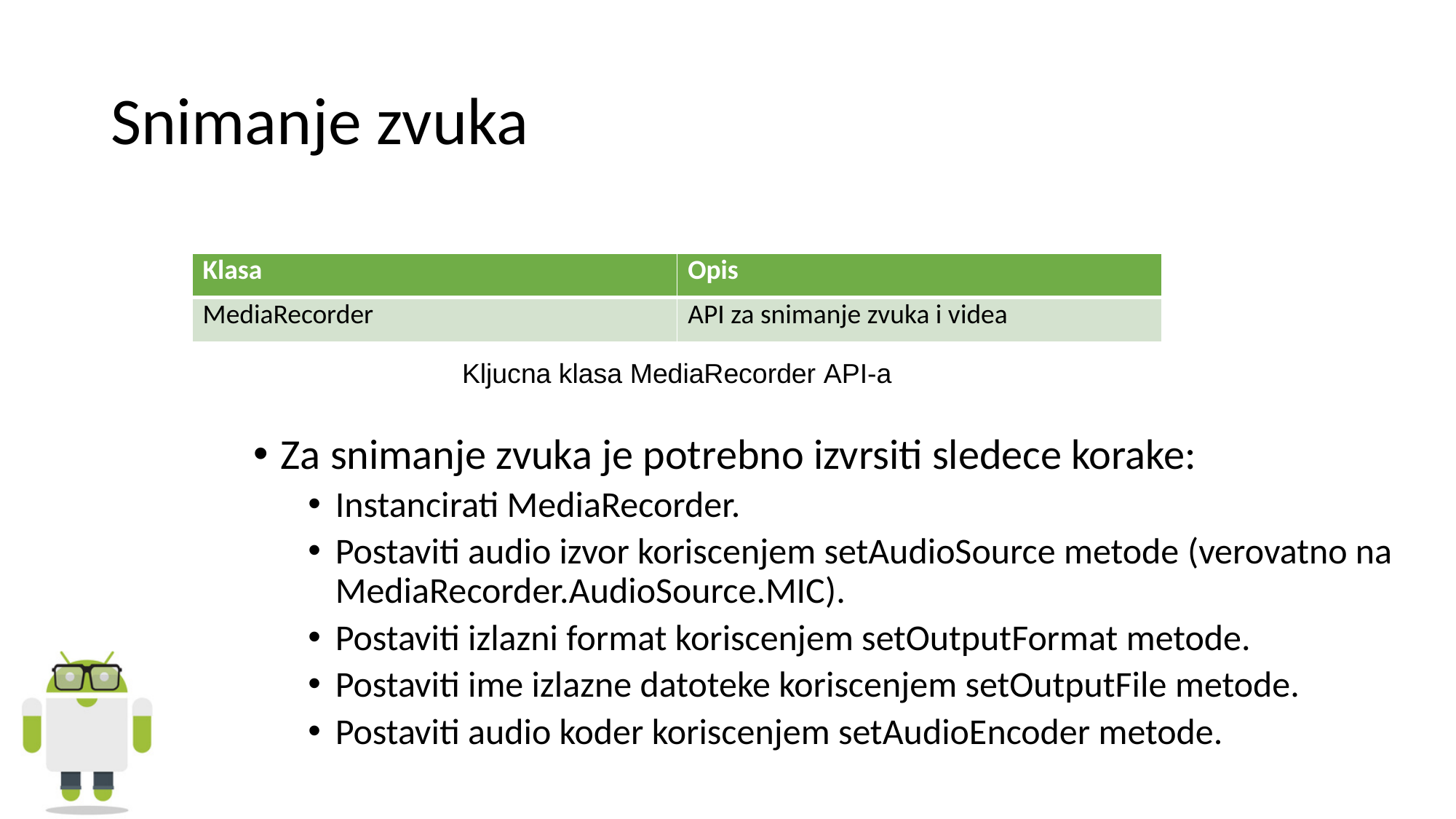

# Snimanje zvuka
| Klasa | Opis |
| --- | --- |
| MediaRecorder | API za snimanje zvuka i videa |
Kljucna klasa MediaRecorder API-a
Za snimanje zvuka je potrebno izvrsiti sledece korake:
Instancirati MediaRecorder.
Postaviti audio izvor koriscenjem setAudioSource metode (verovatno na MediaRecorder.AudioSource.MIC).
Postaviti izlazni format koriscenjem setOutputFormat metode.
Postaviti ime izlazne datoteke koriscenjem setOutputFile metode.
Postaviti audio koder koriscenjem setAudioEncoder metode.